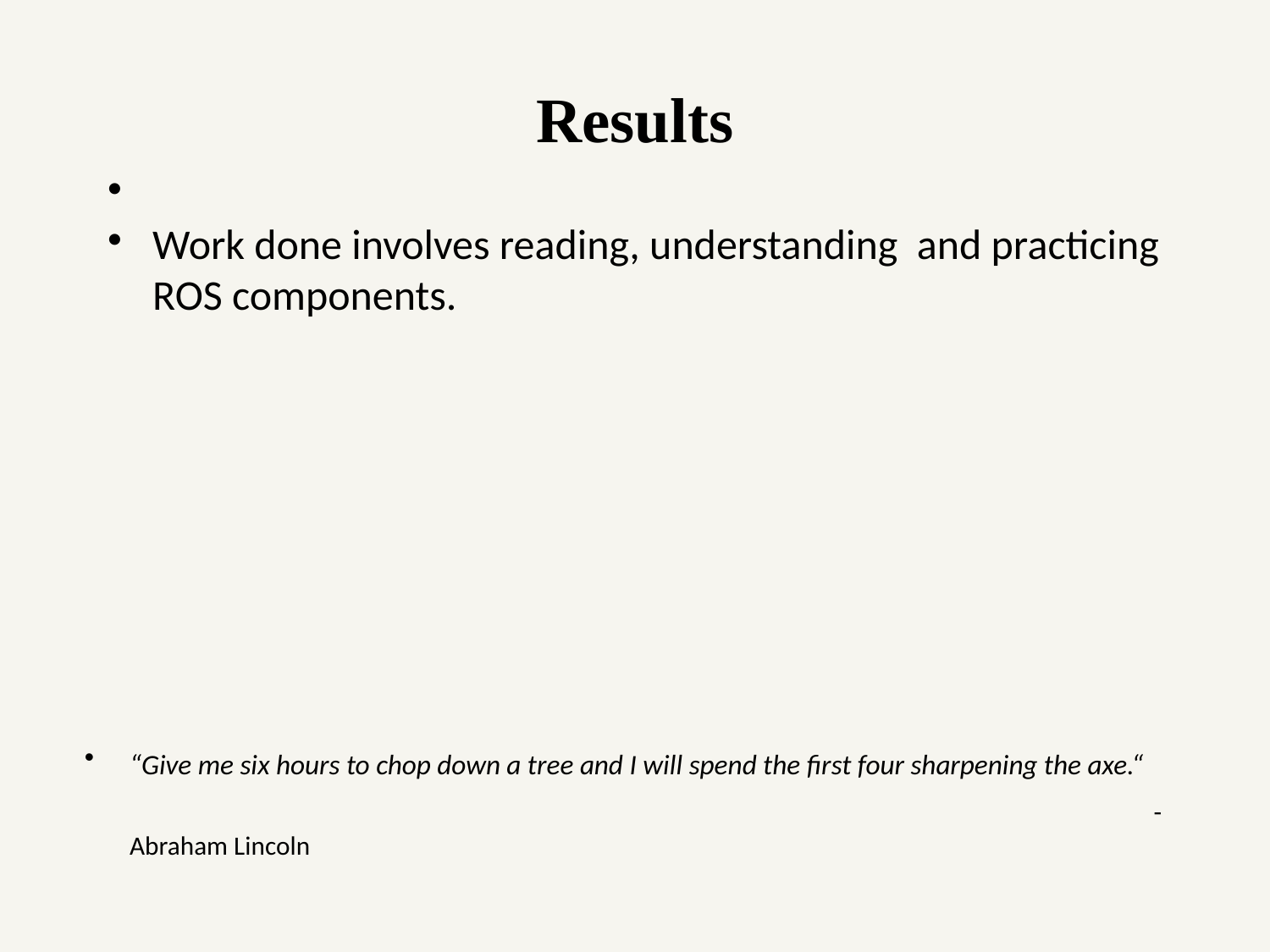

Results

Work done involves reading, understanding  and practicing ROS components.
“Give me six hours to chop down a tree and I will spend the first four sharpening the axe.“                                                                                                                           - Abraham Lincoln